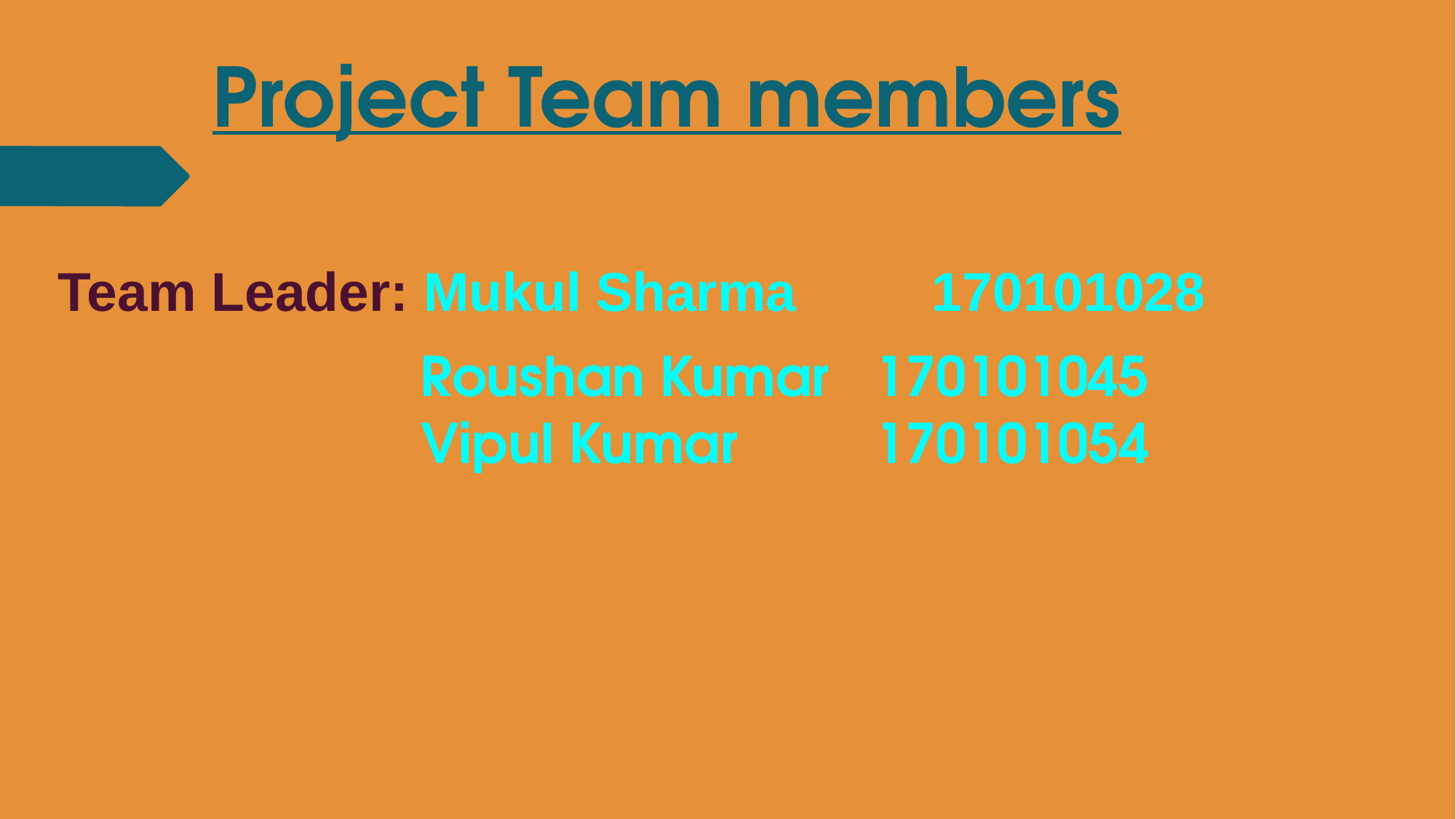

Project Team members
Team Leader: Mukul Sharma         170101028
         Roushan Kumar   170101045
          Vipul Kumar         170101054